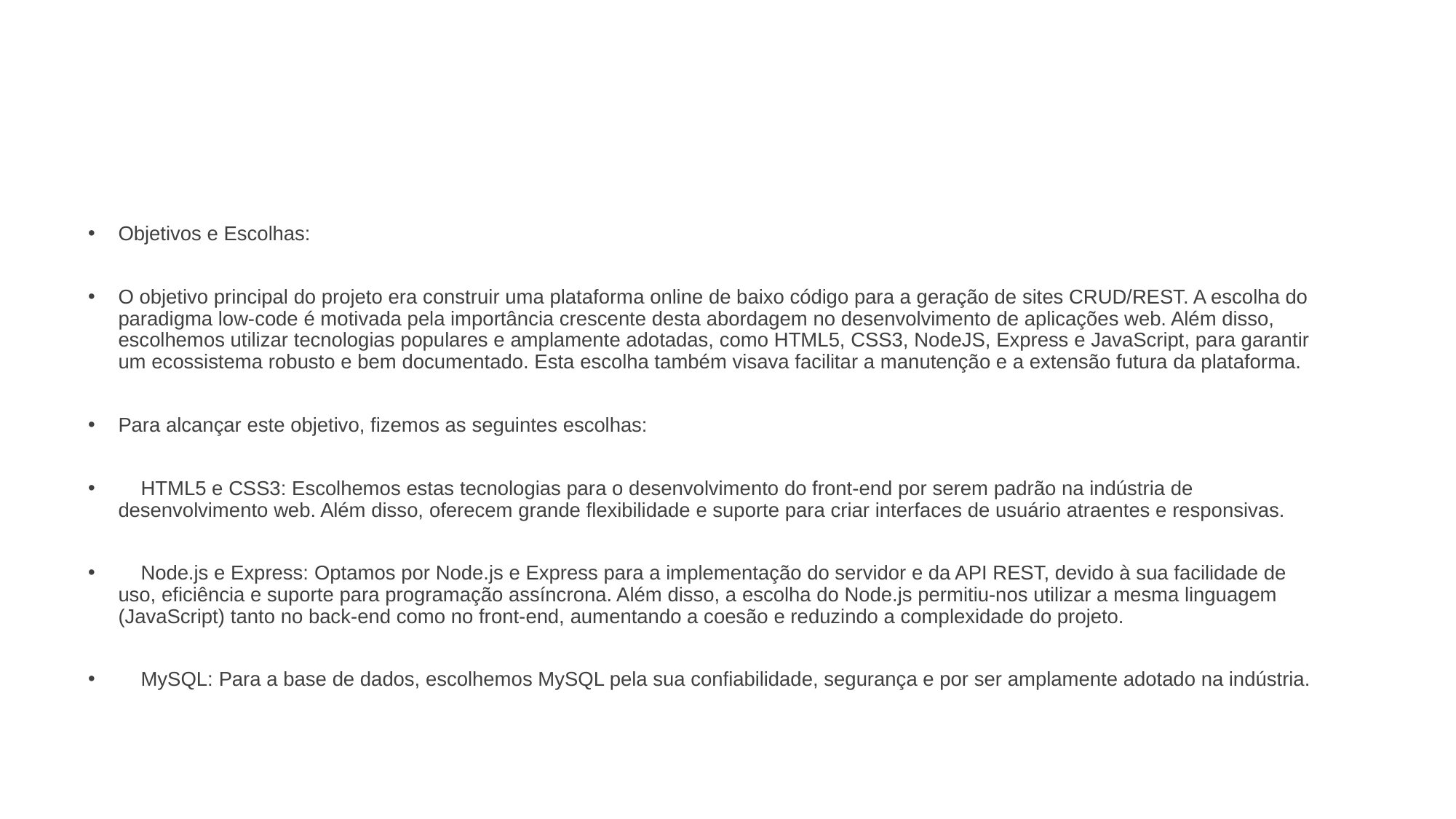

#
Objetivos e Escolhas:

O objetivo principal do projeto era construir uma plataforma online de baixo código para a geração de sites CRUD/REST. A escolha do paradigma low-code é motivada pela importância crescente desta abordagem no desenvolvimento de aplicações web. Além disso, escolhemos utilizar tecnologias populares e amplamente adotadas, como HTML5, CSS3, NodeJS, Express e JavaScript, para garantir um ecossistema robusto e bem documentado. Esta escolha também visava facilitar a manutenção e a extensão futura da plataforma.

Para alcançar este objetivo, fizemos as seguintes escolhas:

    HTML5 e CSS3: Escolhemos estas tecnologias para o desenvolvimento do front-end por serem padrão na indústria de desenvolvimento web. Além disso, oferecem grande flexibilidade e suporte para criar interfaces de usuário atraentes e responsivas.

    Node.js e Express: Optamos por Node.js e Express para a implementação do servidor e da API REST, devido à sua facilidade de uso, eficiência e suporte para programação assíncrona. Além disso, a escolha do Node.js permitiu-nos utilizar a mesma linguagem (JavaScript) tanto no back-end como no front-end, aumentando a coesão e reduzindo a complexidade do projeto.

    MySQL: Para a base de dados, escolhemos MySQL pela sua confiabilidade, segurança e por ser amplamente adotado na indústria.